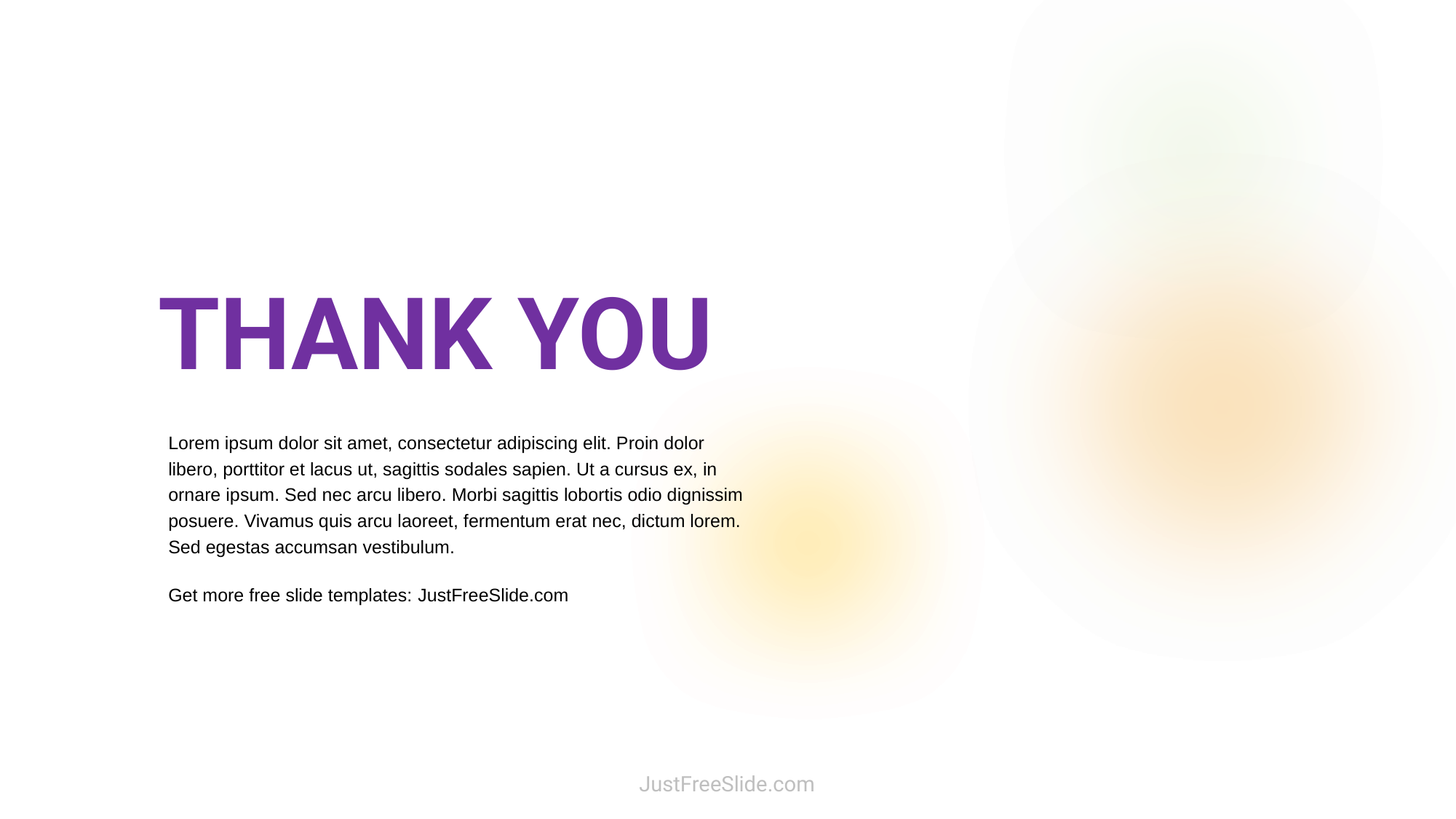

THANK YOU
Lorem ipsum dolor sit amet, consectetur adipiscing elit. Proin dolor libero, porttitor et lacus ut, sagittis sodales sapien. Ut a cursus ex, in ornare ipsum. Sed nec arcu libero. Morbi sagittis lobortis odio dignissim posuere. Vivamus quis arcu laoreet, fermentum erat nec, dictum lorem. Sed egestas accumsan vestibulum.

Get more free slide templates: JustFreeSlide.com
JustFreeSlide.com